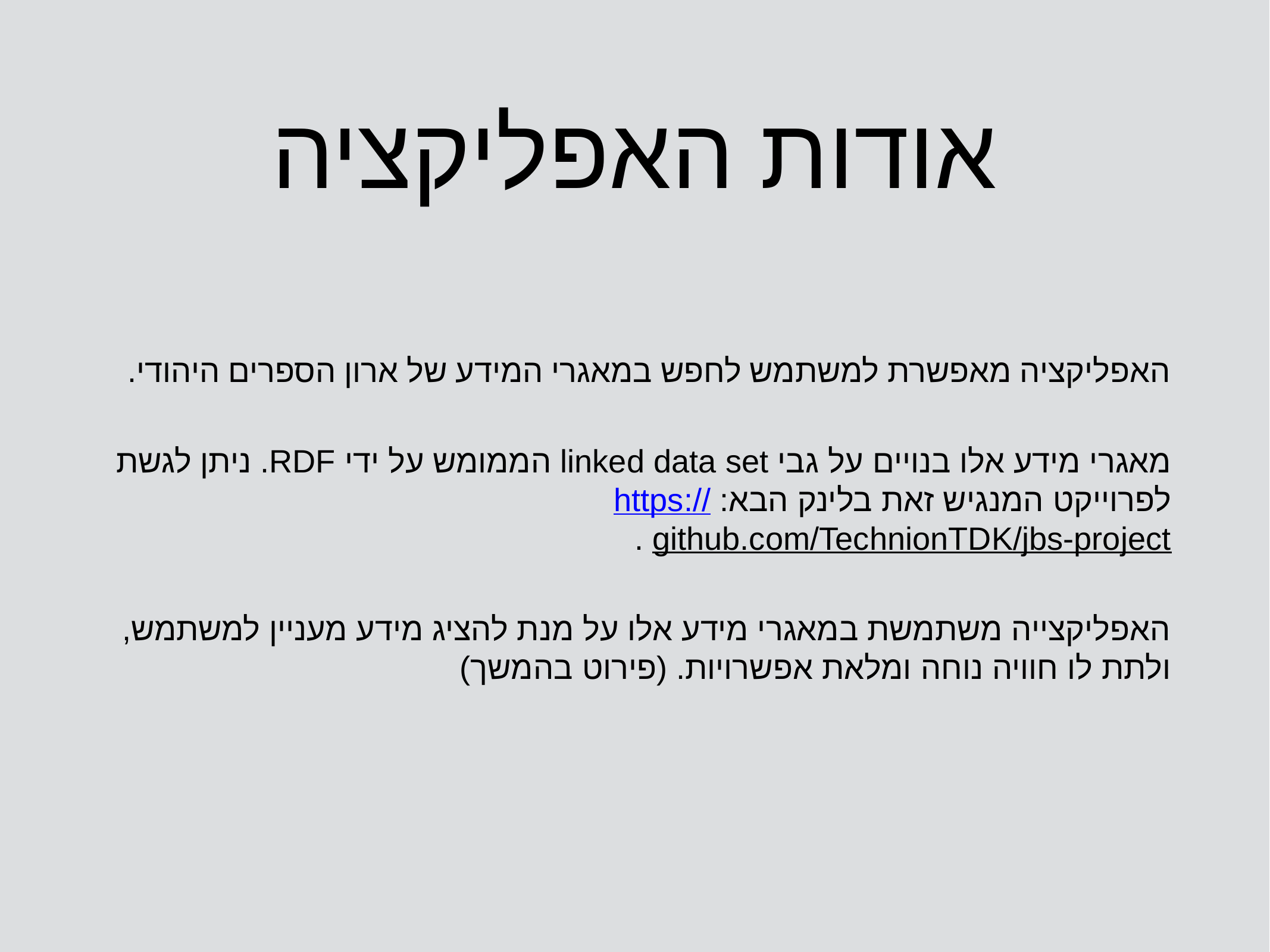

# אודות האפליקציה

האפליקציה מאפשרת למשתמש לחפש במאגרי המידע של ארון הספרים היהודי.
מאגרי מידע אלו בנויים על גבי linked data set הממומש על ידי RDF. ניתן לגשת לפרוייקט המנגיש זאת בלינק הבא: https://github.com/TechnionTDK/jbs-project .
האפליקצייה משתמשת במאגרי מידע אלו על מנת להציג מידע מעניין למשתמש, ולתת לו חוויה נוחה ומלאת אפשרויות. (פירוט בהמשך)